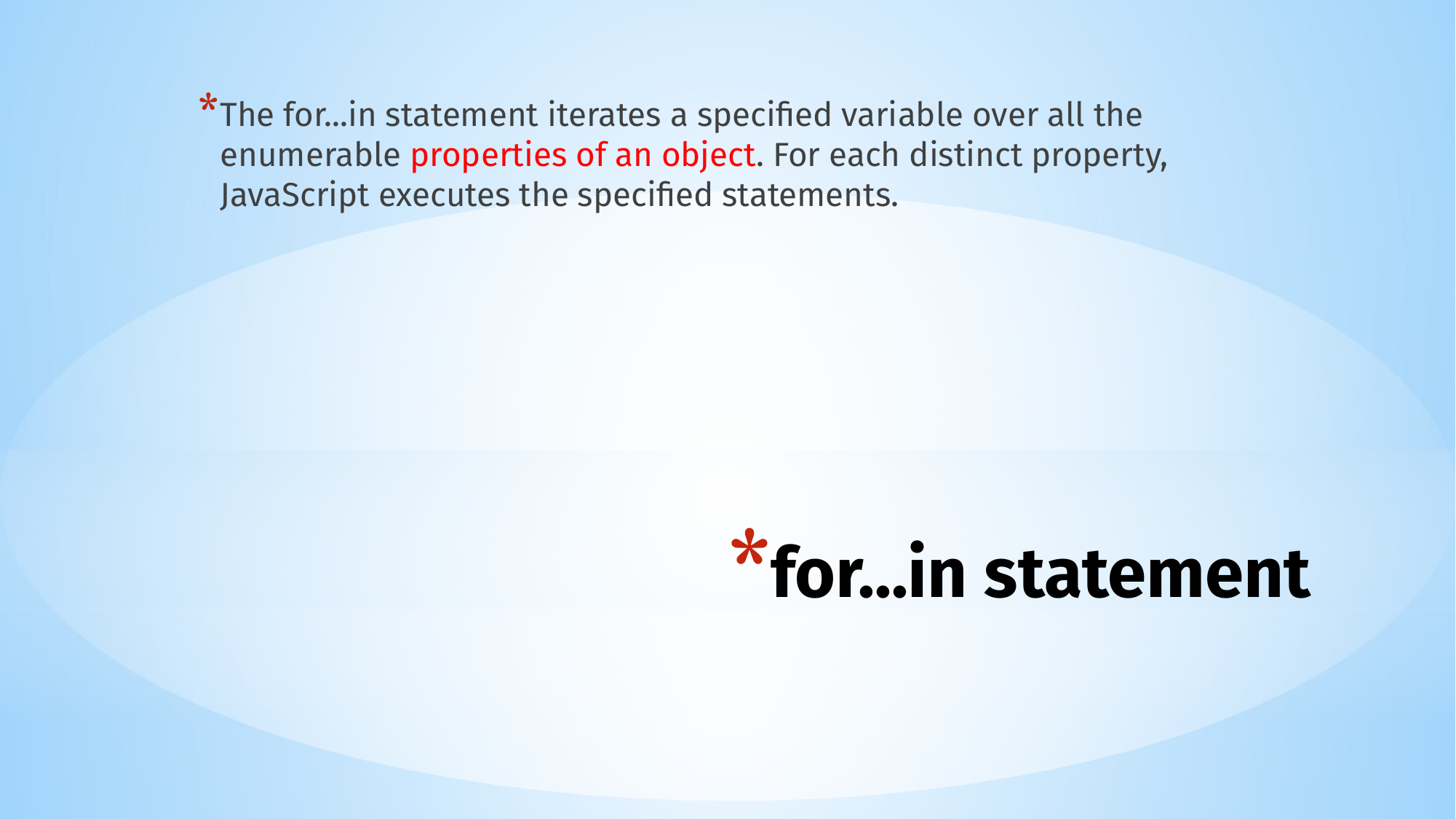

The for...in statement iterates a specified variable over all the enumerable properties of an object. For each distinct property, JavaScript executes the specified statements.
# for...in statement